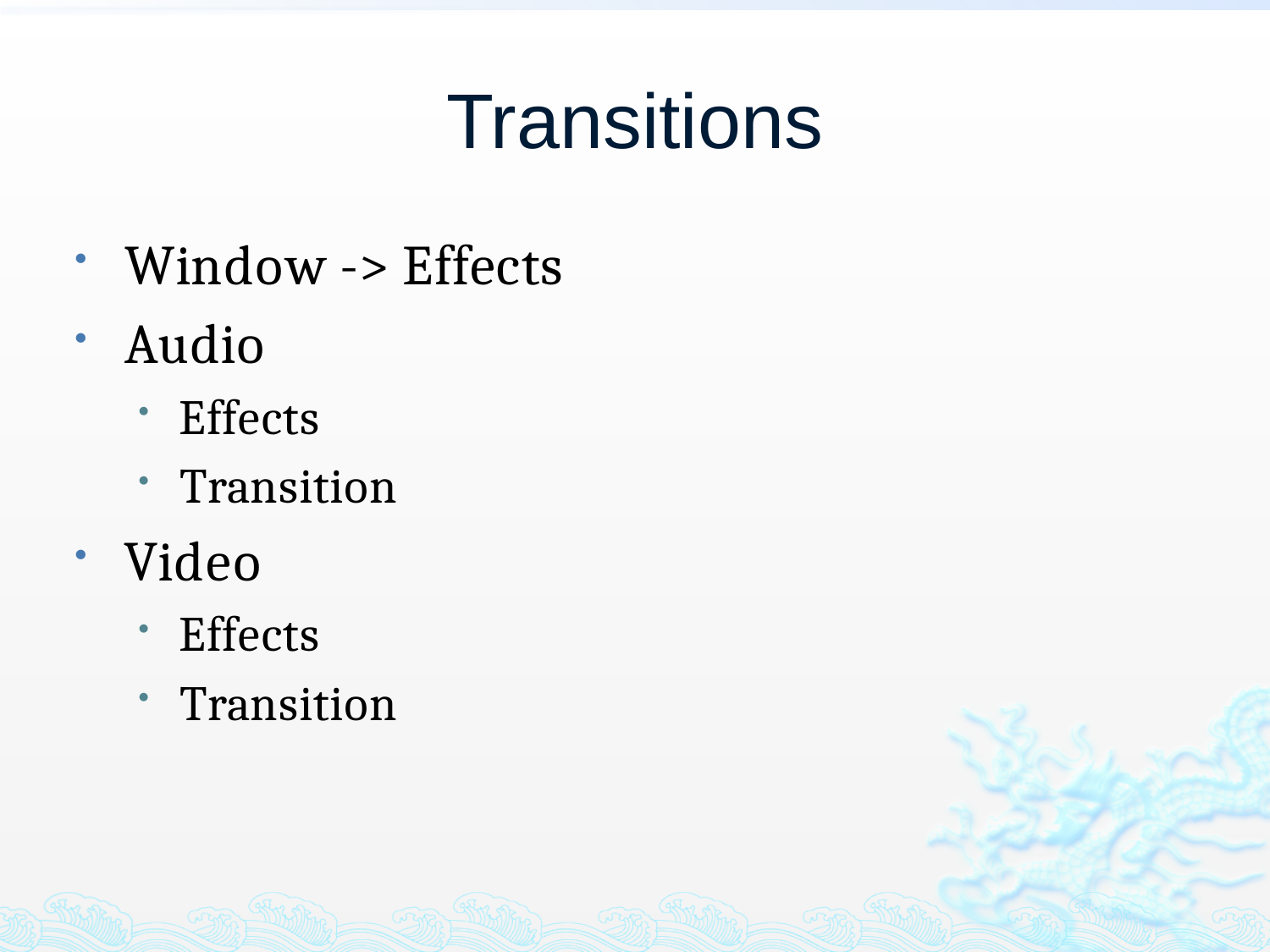

# Transitions
Window -> Effects
Audio
Effects
Transition
Video
Effects
Transition